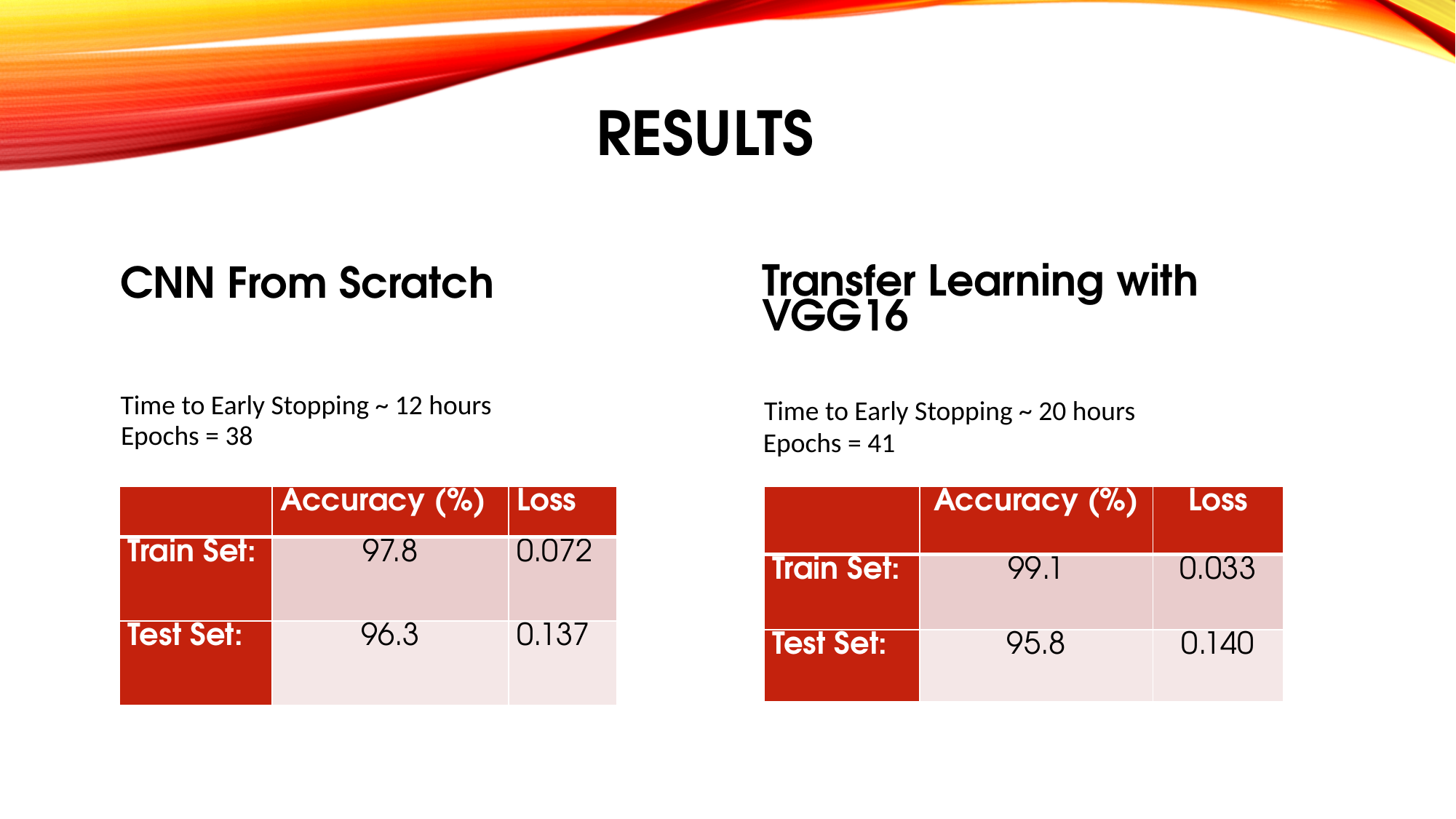

# Results
CNN From Scratch
Transfer Learning with VGG16
Time to Early Stopping ~ 12 hours
Time to Early Stopping ~ 20 hours
Epochs = 38
Epochs = 41
|  | Accuracy (%) | Loss |
| --- | --- | --- |
| Train Set: | 99.1 | 0.033 |
| Test Set: | 95.8 | 0.140 |
|  | Accuracy (%) | Loss |
| --- | --- | --- |
| Train Set: | 97.8 | 0.072 |
| Test Set: | 96.3 | 0.137 |